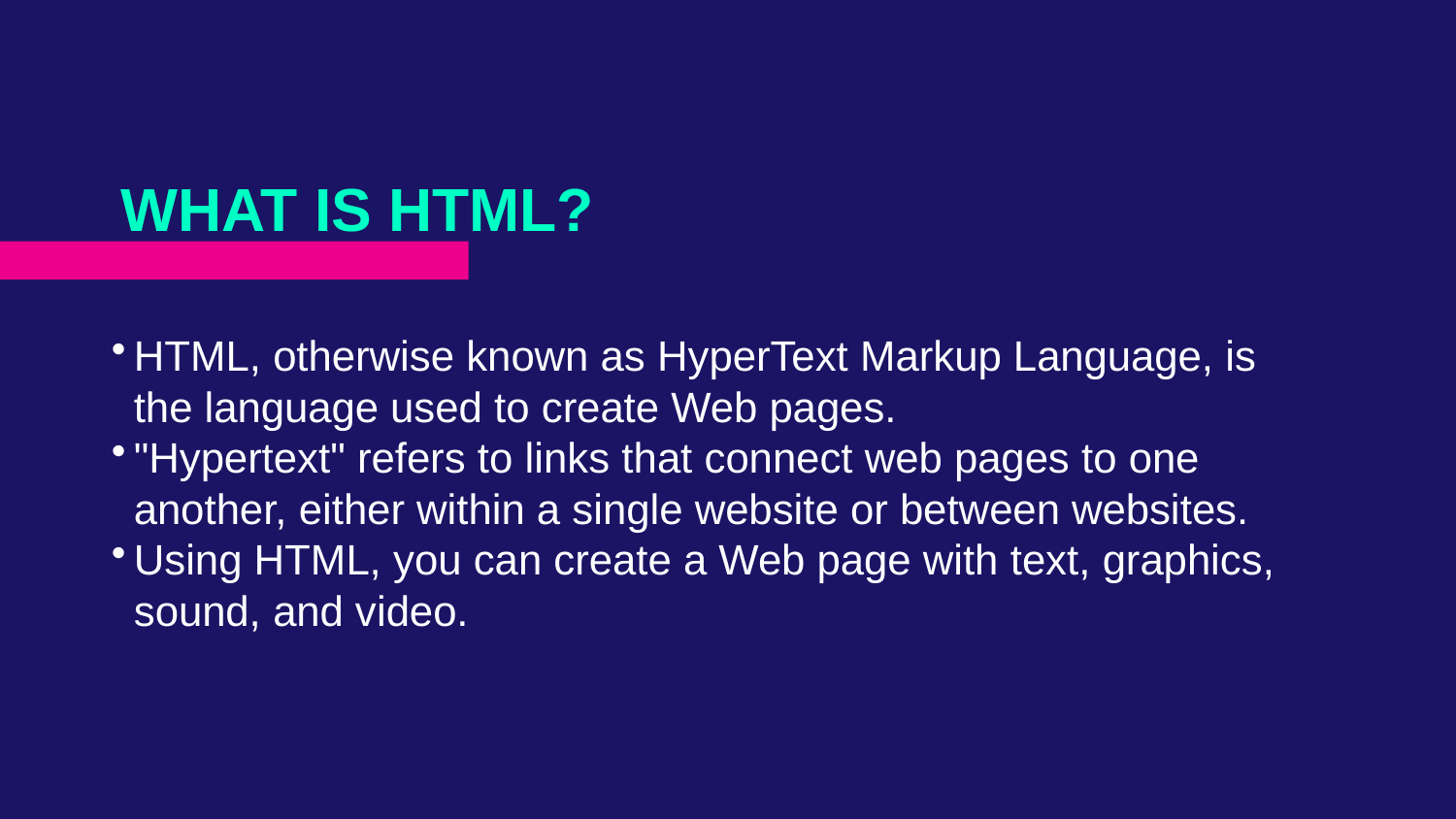

# WHAT IS HTML?
HTML, otherwise known as HyperText Markup Language, is the language used to create Web pages.
"Hypertext" refers to links that connect web pages to one another, either within a single website or between websites.
Using HTML, you can create a Web page with text, graphics, sound, and video.